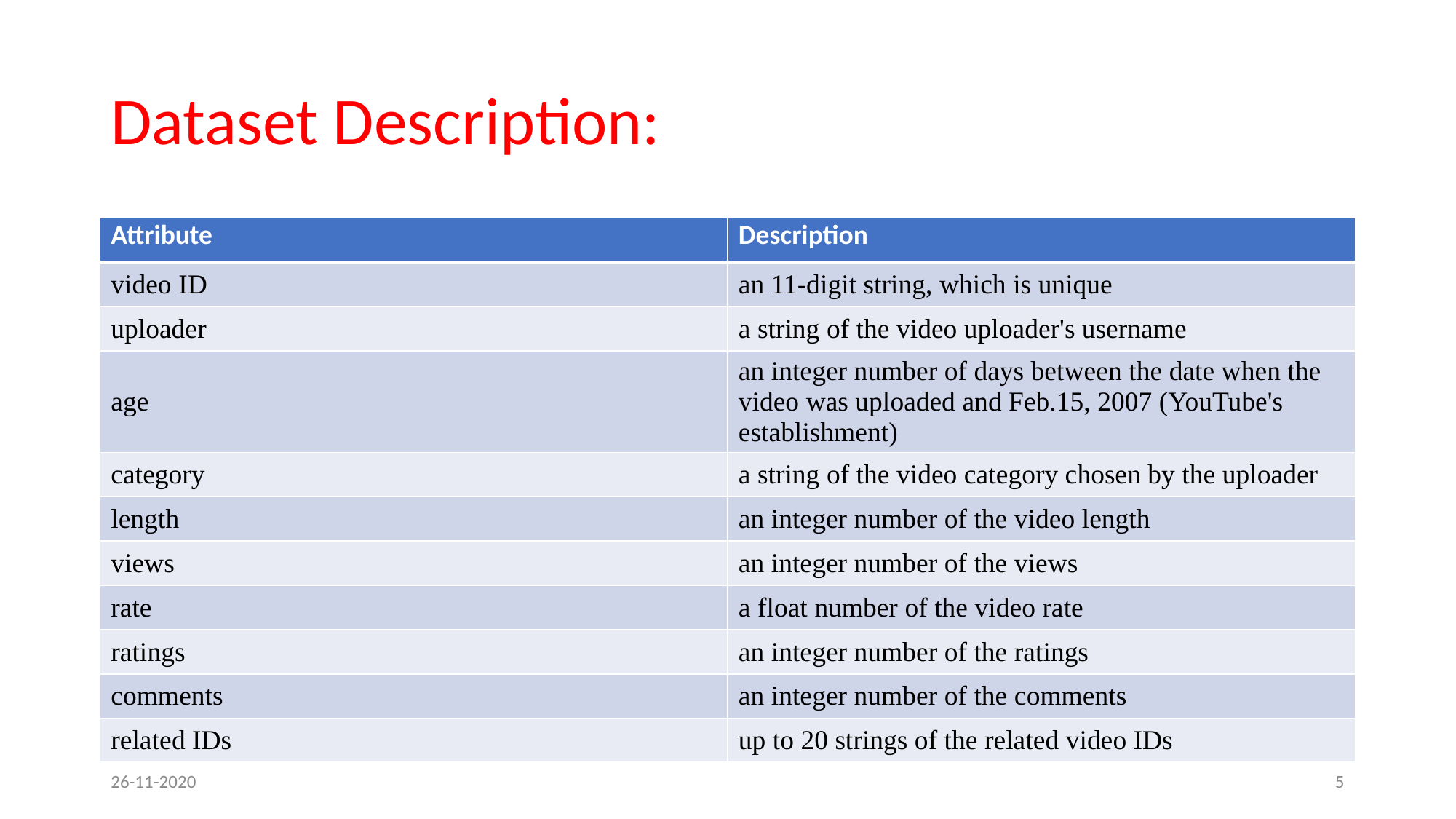

# Dataset Description:
| Attribute | Description |
| --- | --- |
| video ID | an 11-digit string, which is unique |
| uploader | a string of the video uploader's username |
| age | an integer number of days between the date when the video was uploaded and Feb.15, 2007 (YouTube's establishment) |
| category | a string of the video category chosen by the uploader |
| length | an integer number of the video length |
| views | an integer number of the views |
| rate | a float number of the video rate |
| ratings | an integer number of the ratings |
| comments | an integer number of the comments |
| related IDs | up to 20 strings of the related video IDs |
26-11-2020
5